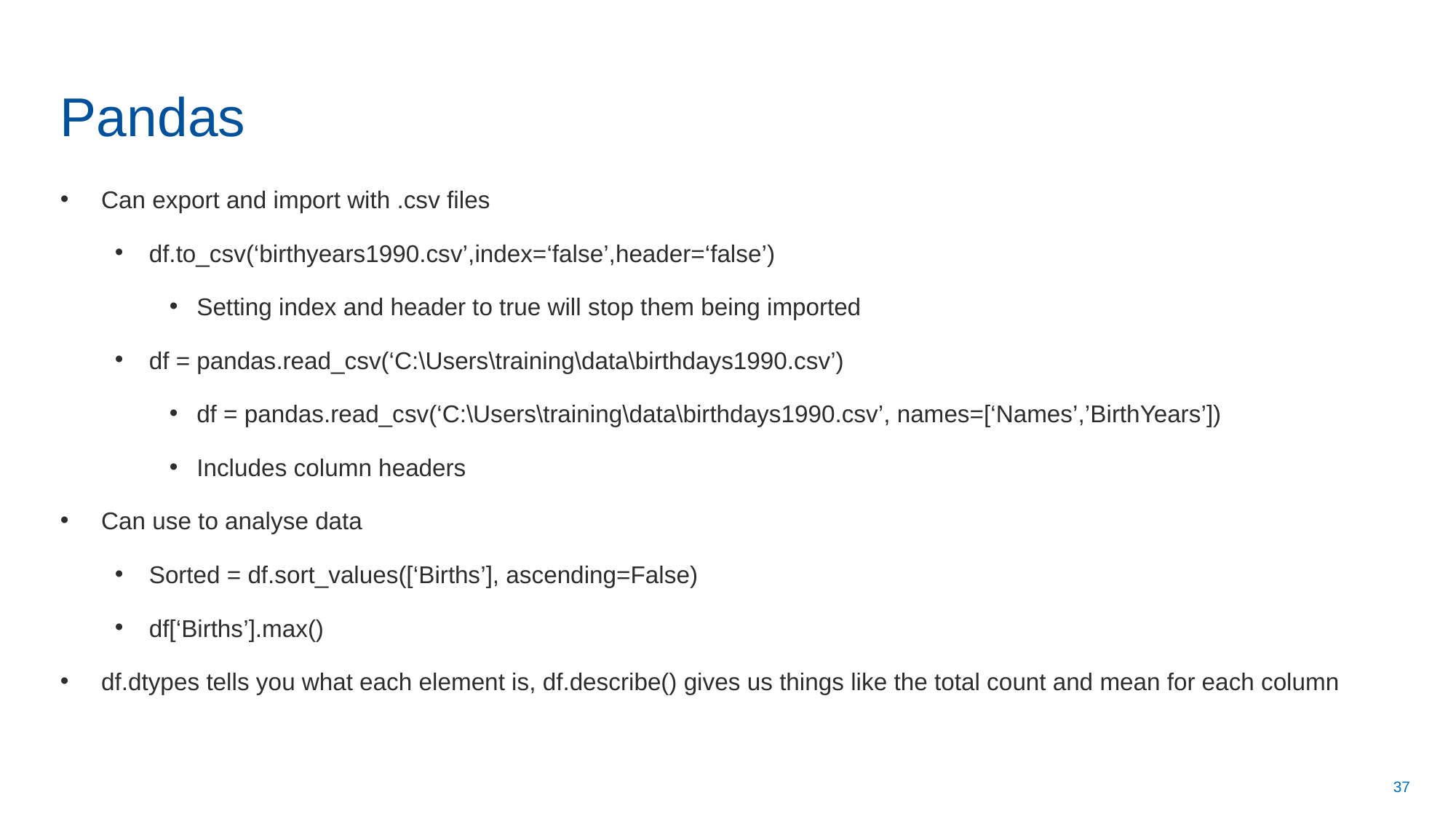

# Pandas
Can export and import with .csv files
df.to_csv(‘birthyears1990.csv’,index=‘false’,header=‘false’)
Setting index and header to true will stop them being imported
df = pandas.read_csv(‘C:\Users\training\data\birthdays1990.csv’)
df = pandas.read_csv(‘C:\Users\training\data\birthdays1990.csv’, names=[‘Names’,’BirthYears’])
Includes column headers
Can use to analyse data
Sorted = df.sort_values([‘Births’], ascending=False)
df[‘Births’].max()
df.dtypes tells you what each element is, df.describe() gives us things like the total count and mean for each column